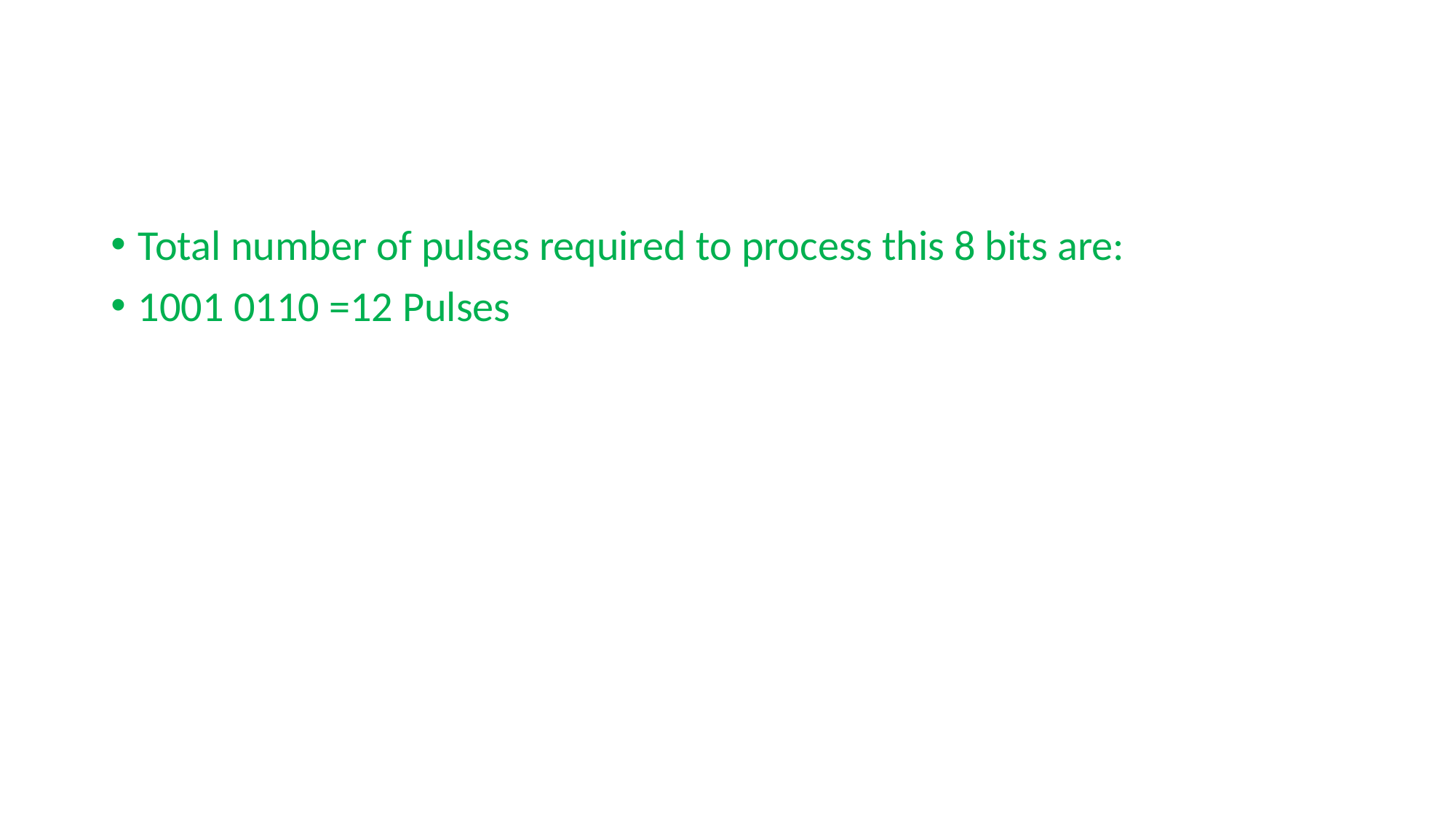

#
Total number of pulses required to process this 8 bits are:
1001 0110 =12 Pulses